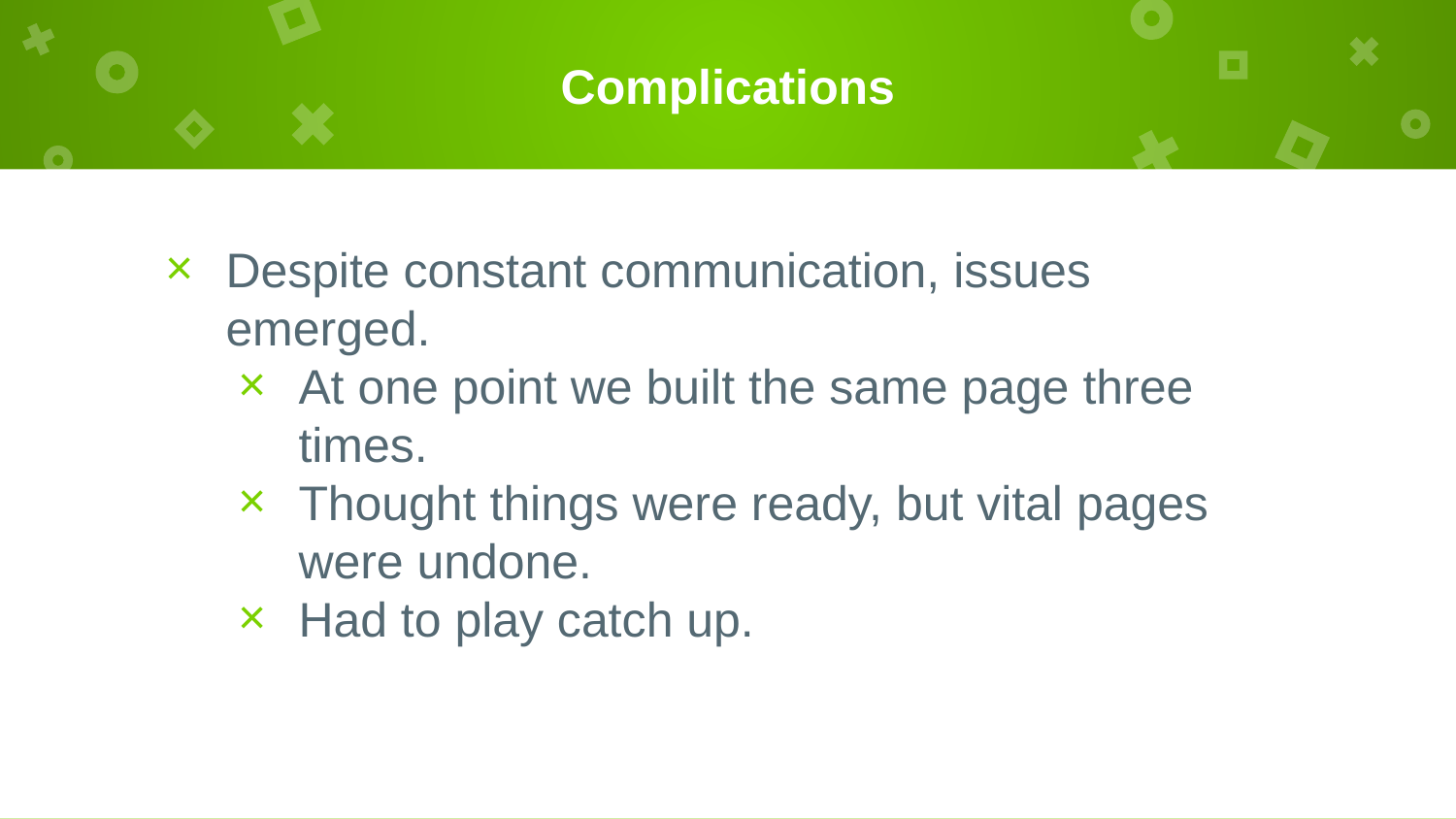

# Complications
Despite constant communication, issues emerged.
At one point we built the same page three times.
Thought things were ready, but vital pages were undone.
Had to play catch up.